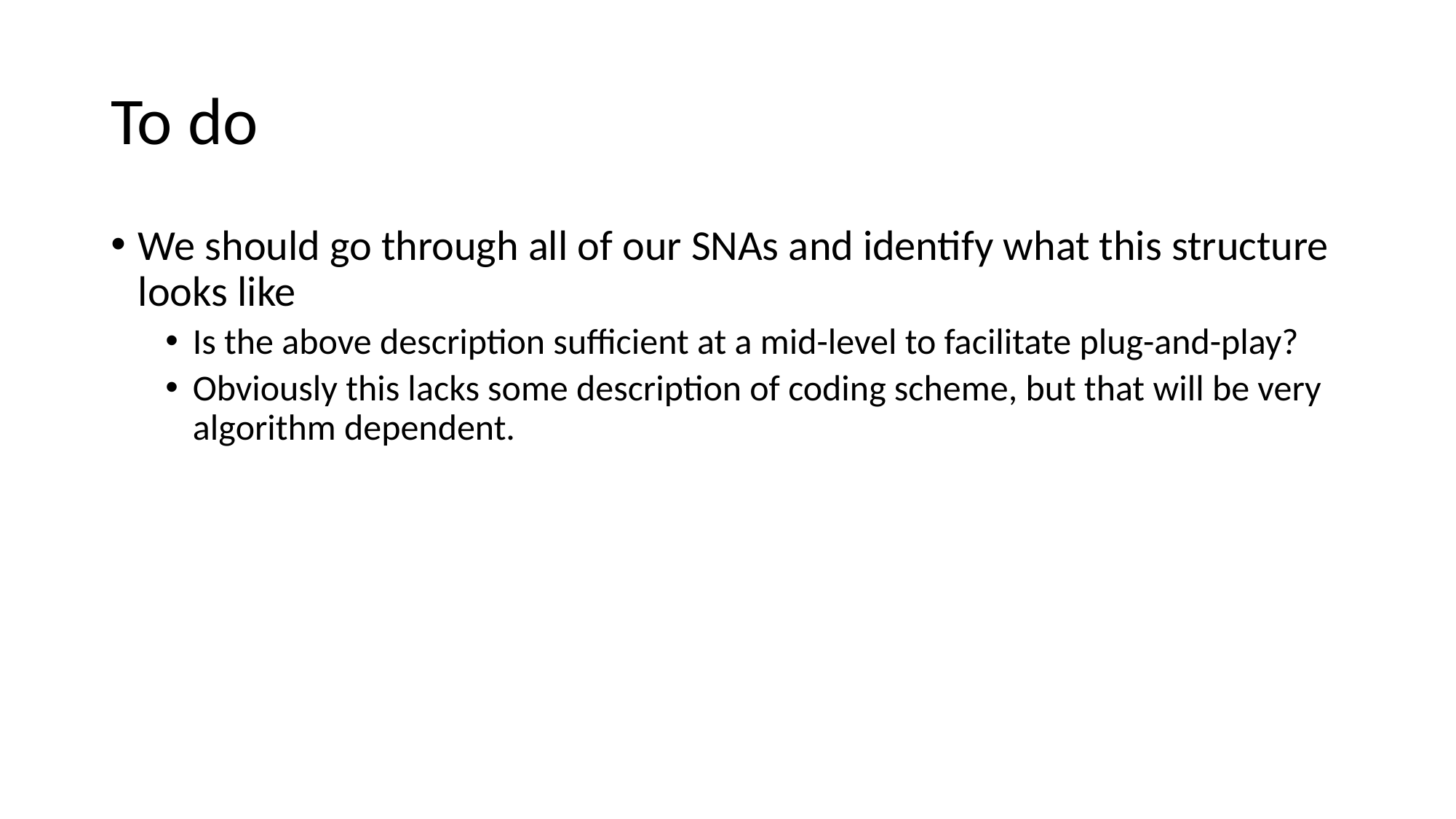

# To do
We should go through all of our SNAs and identify what this structure looks like
Is the above description sufficient at a mid-level to facilitate plug-and-play?
Obviously this lacks some description of coding scheme, but that will be very algorithm dependent.